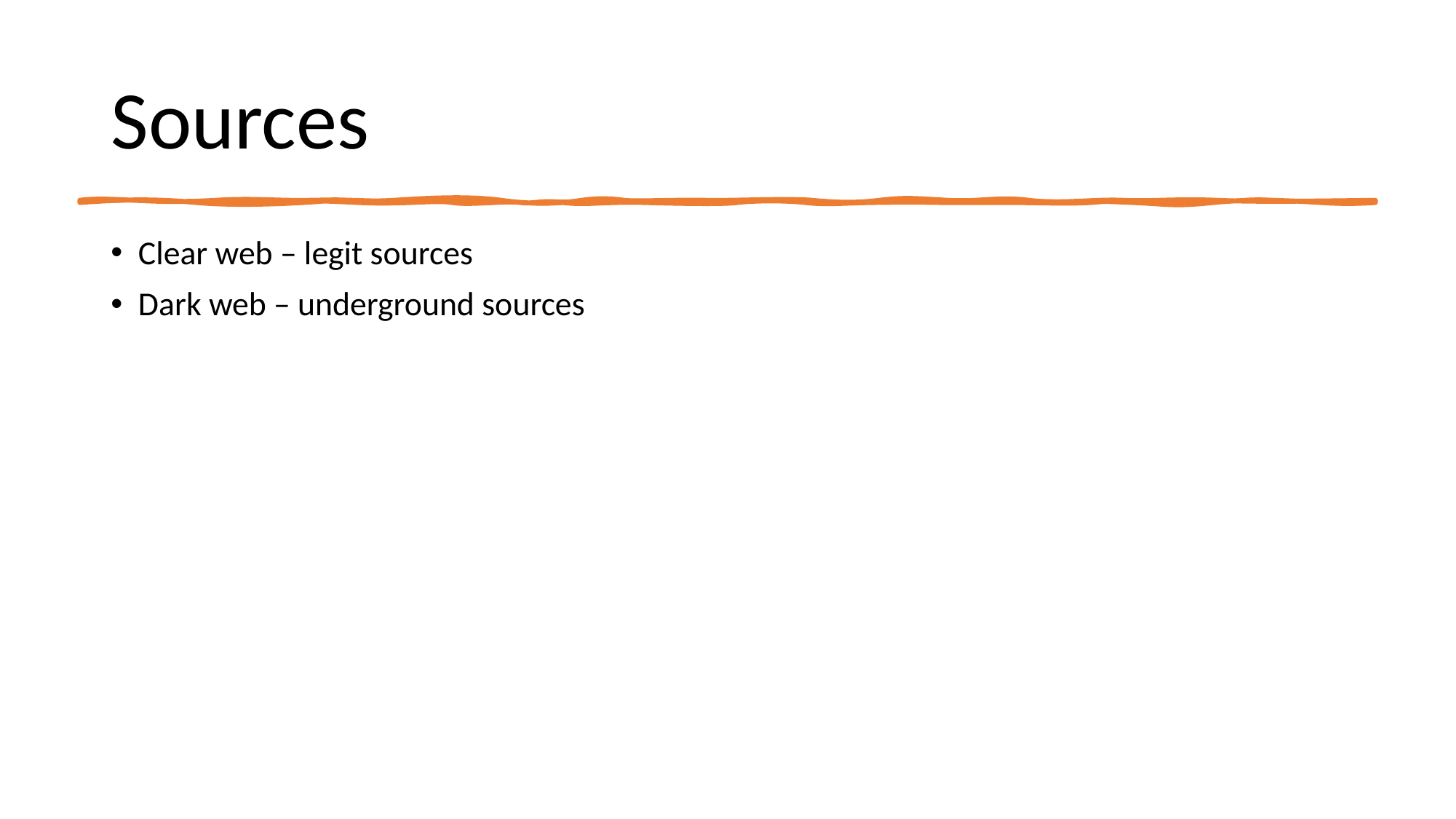

# Sources

Clear web – legit sources
Dark web – underground sources